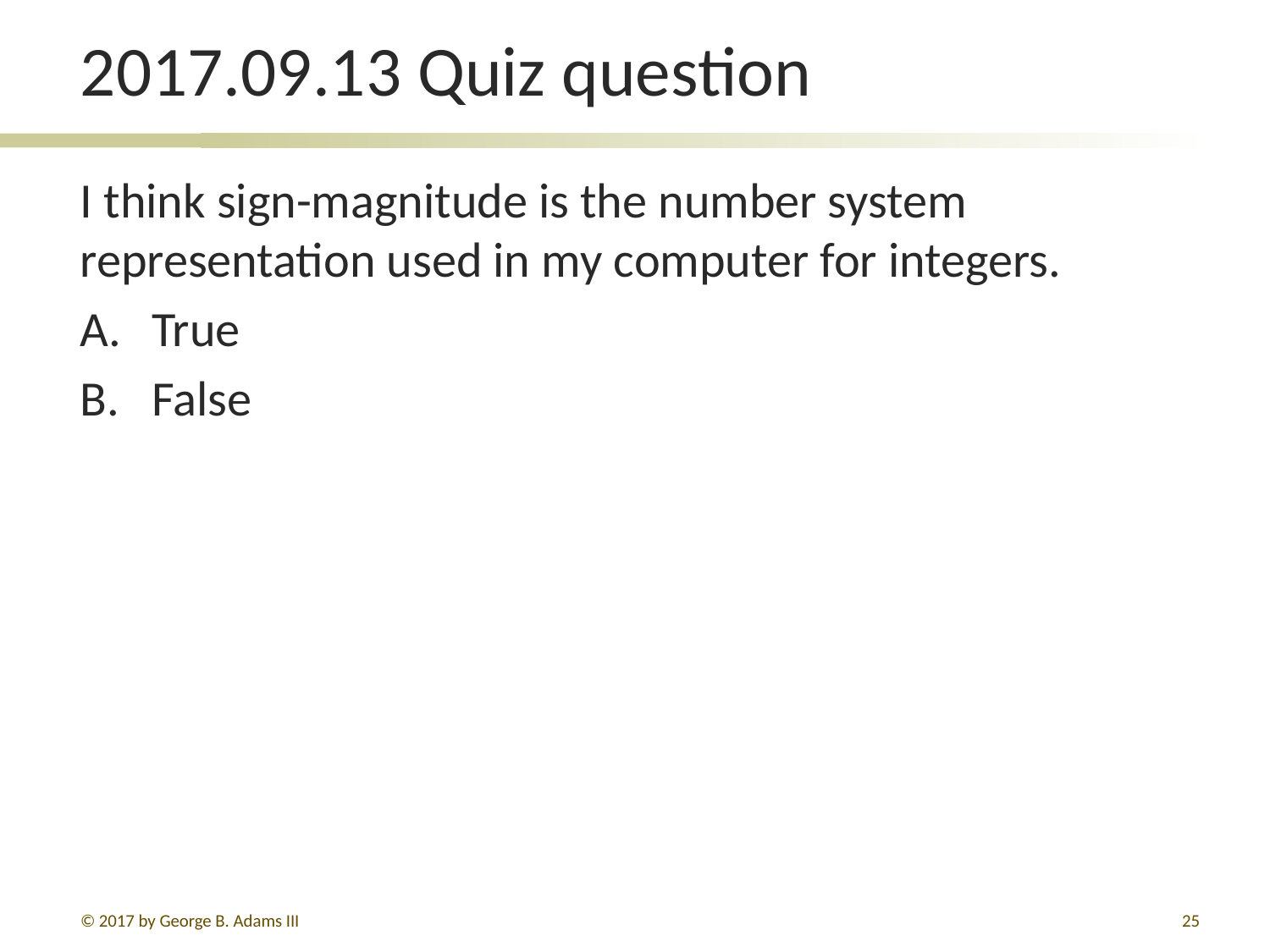

# 2017.09.13 Quiz question
I think sign-magnitude is the number system representation used in my computer for integers.
True
False

© 2017 by George B. Adams III
25